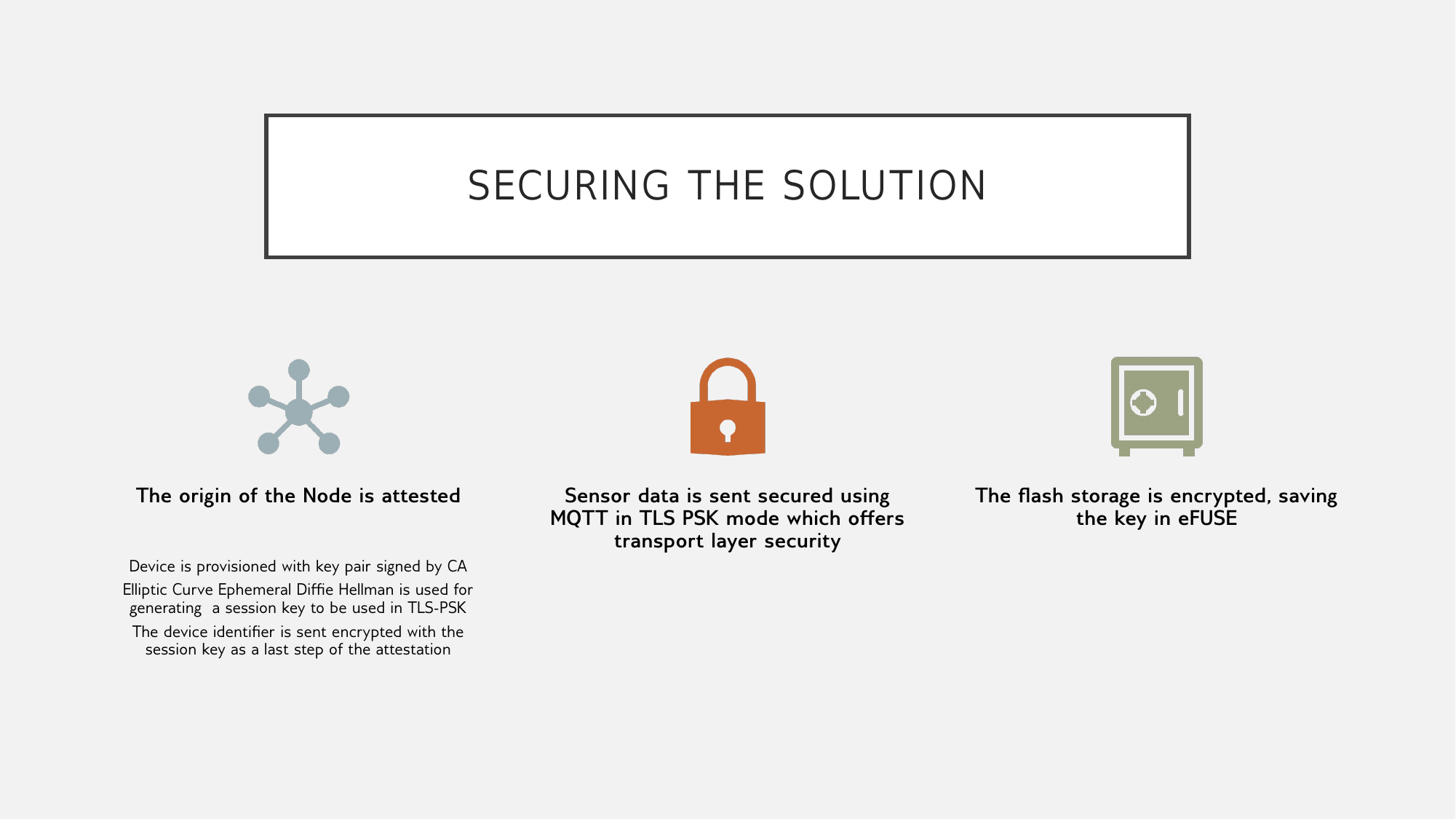

# Securing the solution
The origin of the Node is attested
Device is provisioned with key pair signed by CA
Elliptic Curve Ephemeral Diffie Hellman is used for generating  a session key to be used in TLS-PSK
The device identifier is sent encrypted with the session key as a last step of the attestation
Sensor data is sent secured using MQTT in TLS PSK mode which offers transport layer security
The flash storage is encrypted, saving the key in eFUSE